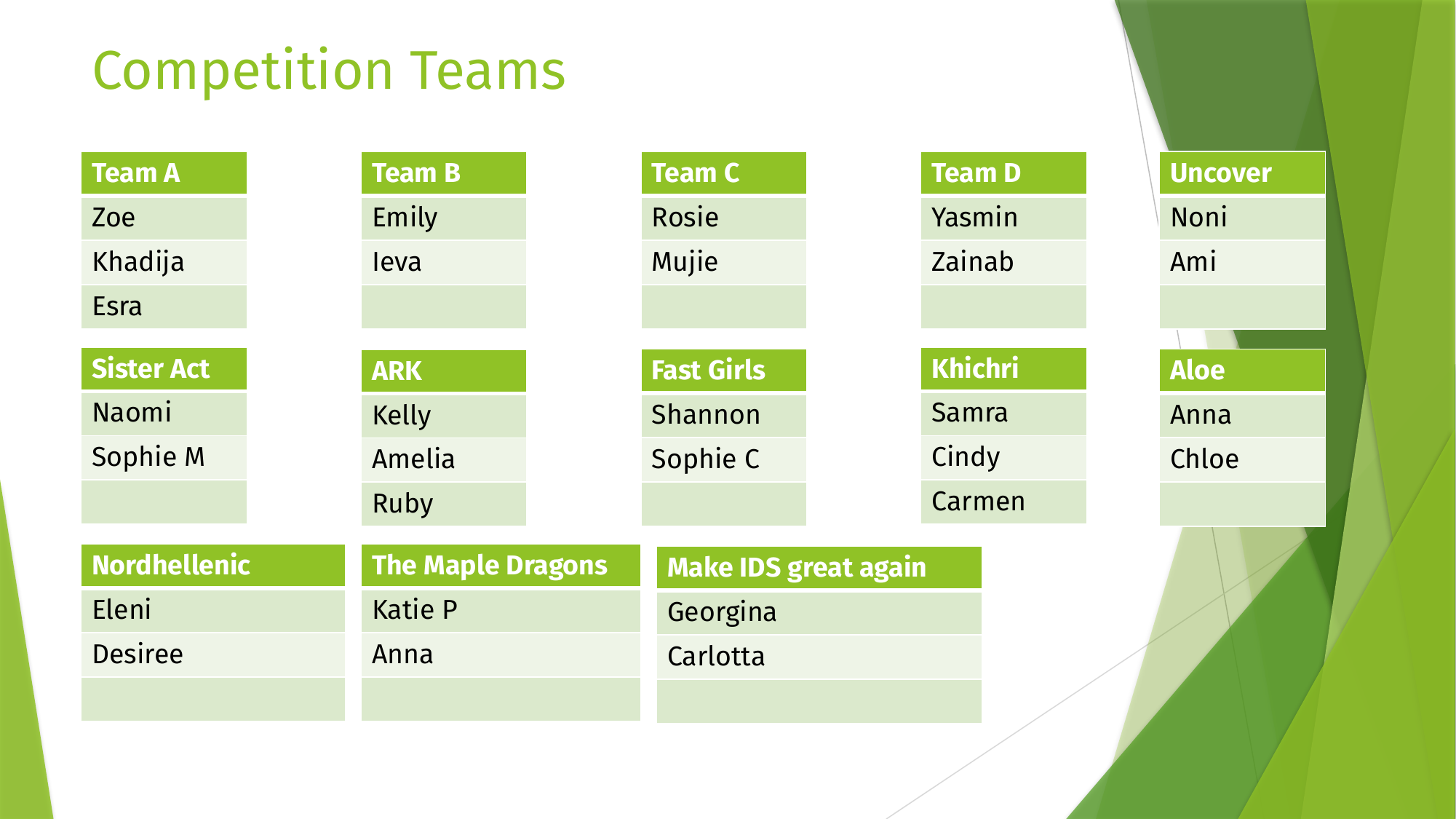

# Competition Teams
| Uncover |
| --- |
| Noni |
| Ami |
|  |
| Team A |
| --- |
| Zoe |
| Khadija |
| Esra |
| Team B |
| --- |
| Emily |
| Ieva |
|  |
| Team C |
| --- |
| Rosie |
| Mujie |
|  |
| Team D |
| --- |
| Yasmin |
| Zainab |
|  |
| Sister Act |
| --- |
| Naomi |
| Sophie M |
|  |
| Khichri |
| --- |
| Samra |
| Cindy |
| Carmen |
| Fast Girls |
| --- |
| Shannon |
| Sophie C |
|  |
| Aloe |
| --- |
| Anna |
| Chloe |
|  |
| ARK |
| --- |
| Kelly |
| Amelia |
| Ruby |
| Nordhellenic |
| --- |
| Eleni |
| Desiree |
|  |
| The Maple Dragons |
| --- |
| Katie P |
| Anna |
|  |
| Make IDS great again |
| --- |
| Georgina |
| Carlotta |
|  |